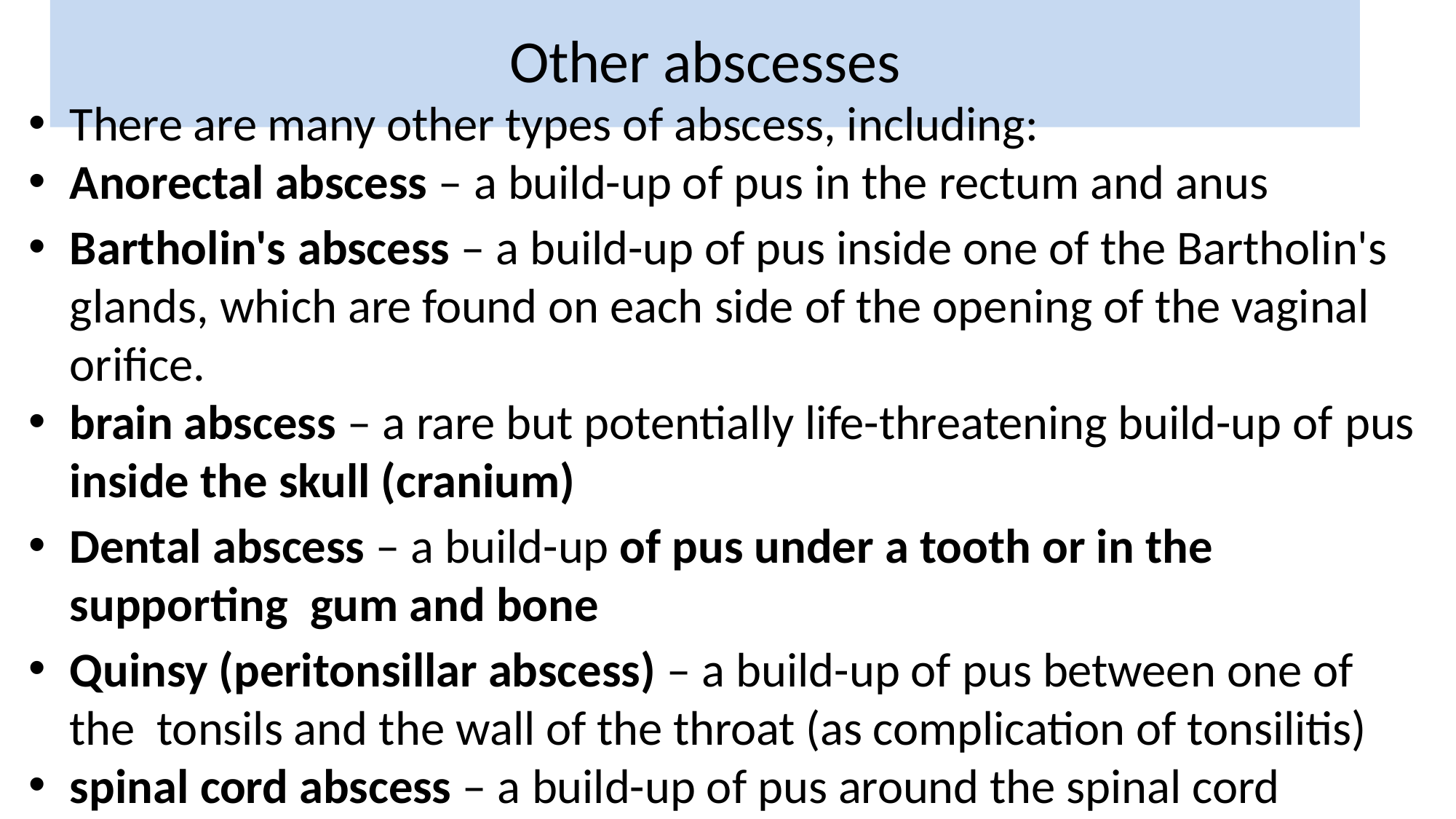

# Other abscesses
There are many other types of abscess, including:
Anorectal abscess – a build-up of pus in the rectum and anus
Bartholin's abscess – a build-up of pus inside one of the Bartholin's  glands, which are found on each side of the opening of the vaginal orifice.
brain abscess – a rare but potentially life-threatening build-up of pus
inside the skull (cranium)
Dental abscess – a build-up of pus under a tooth or in the supporting  gum and bone
Quinsy (peritonsillar abscess) – a build-up of pus between one of the  tonsils and the wall of the throat (as complication of tonsilitis)
spinal cord abscess – a build-up of pus around the spinal cord